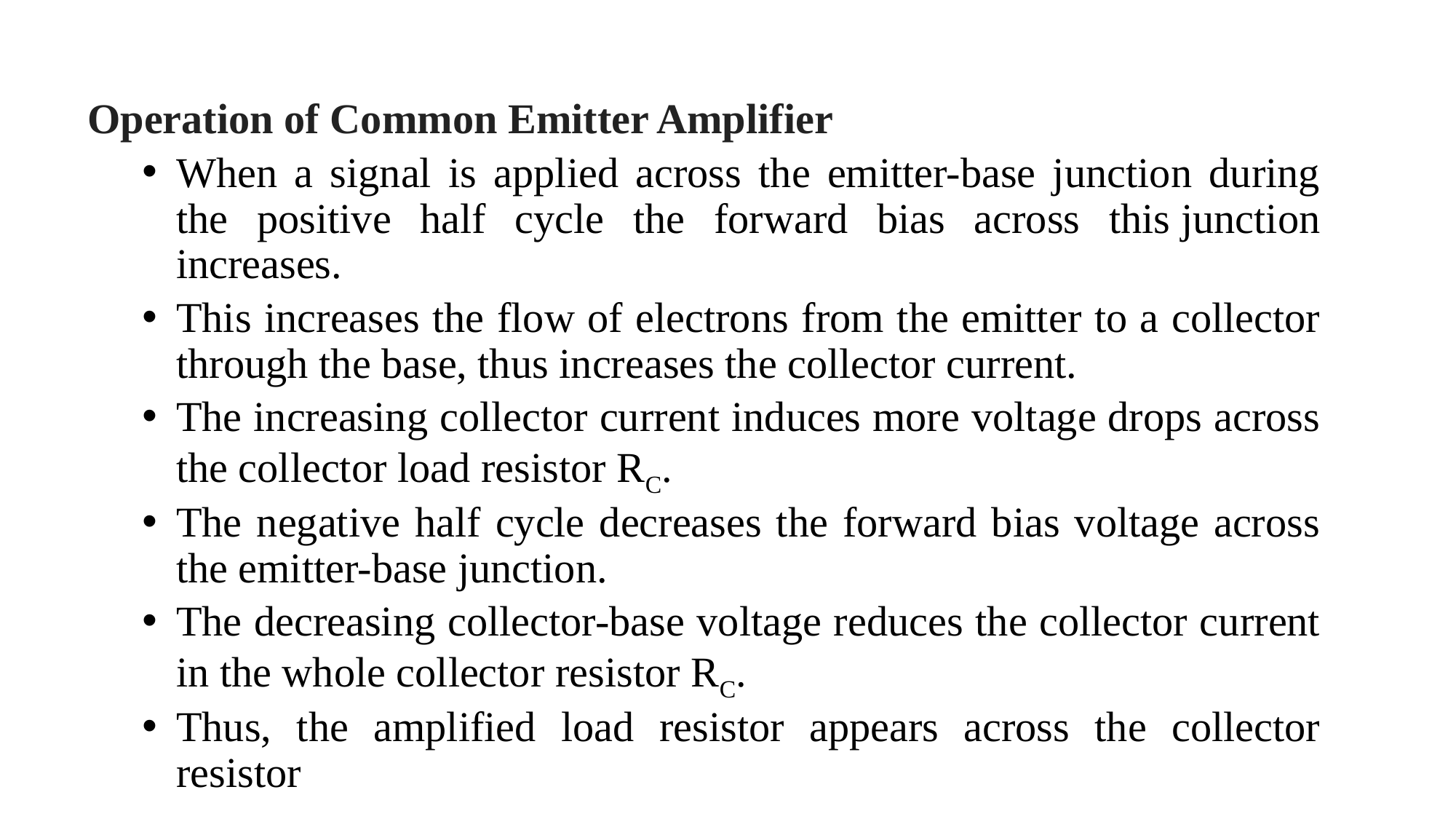

Operation of Common Emitter Amplifier
When a signal is applied across the emitter-base junction during the positive half cycle the forward bias across this junction increases.
This increases the flow of electrons from the emitter to a collector through the base, thus increases the collector current.
The increasing collector current induces more voltage drops across the collector load resistor RC.
The negative half cycle decreases the forward bias voltage across the emitter-base junction.
The decreasing collector-base voltage reduces the collector current in the whole collector resistor RC.
Thus, the amplified load resistor appears across the collector resistor